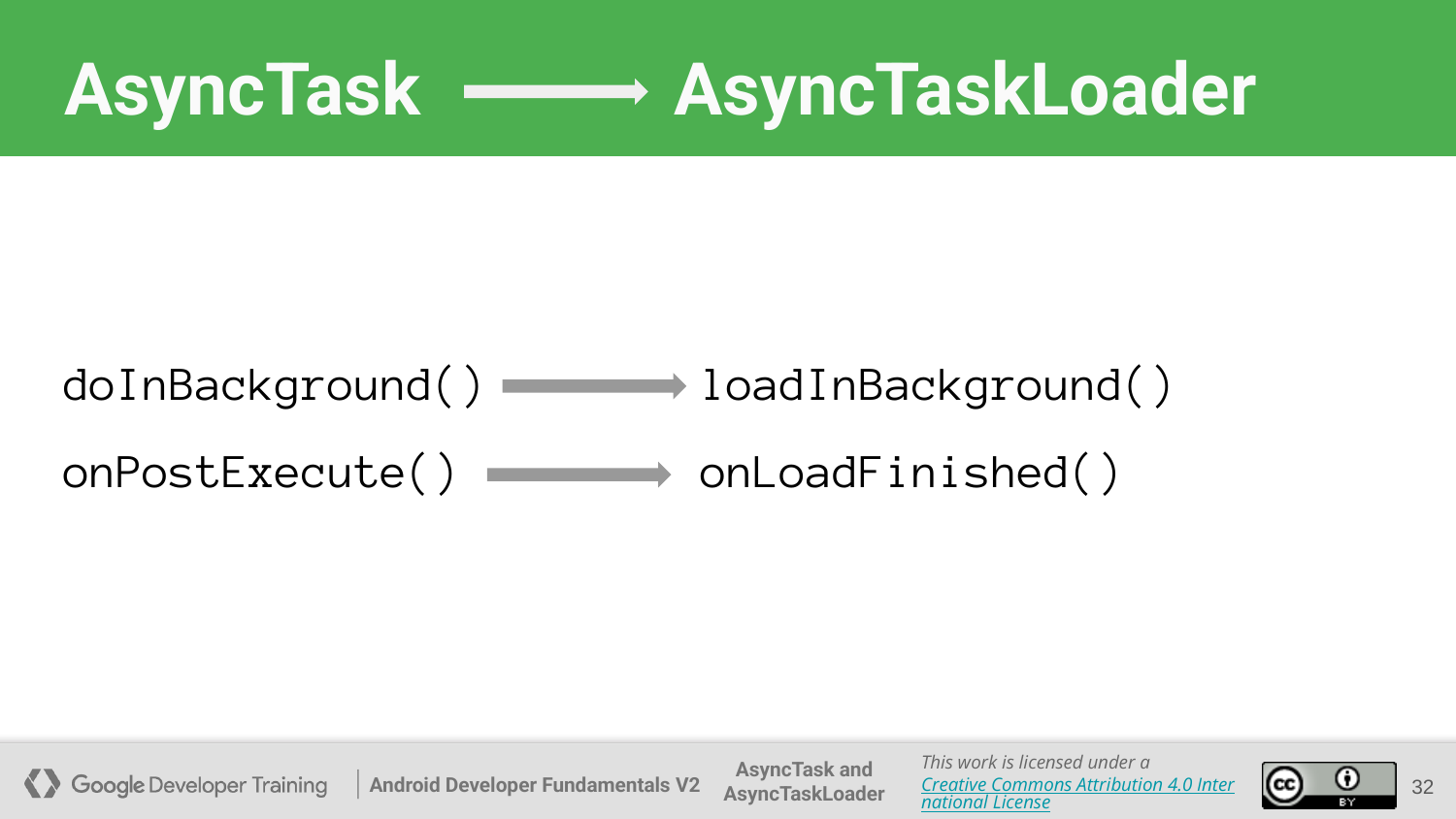

# AsyncTask              AsyncTaskLoader

doInBackground()
onPostExecute()

loadInBackground()
onLoadFinished()

32